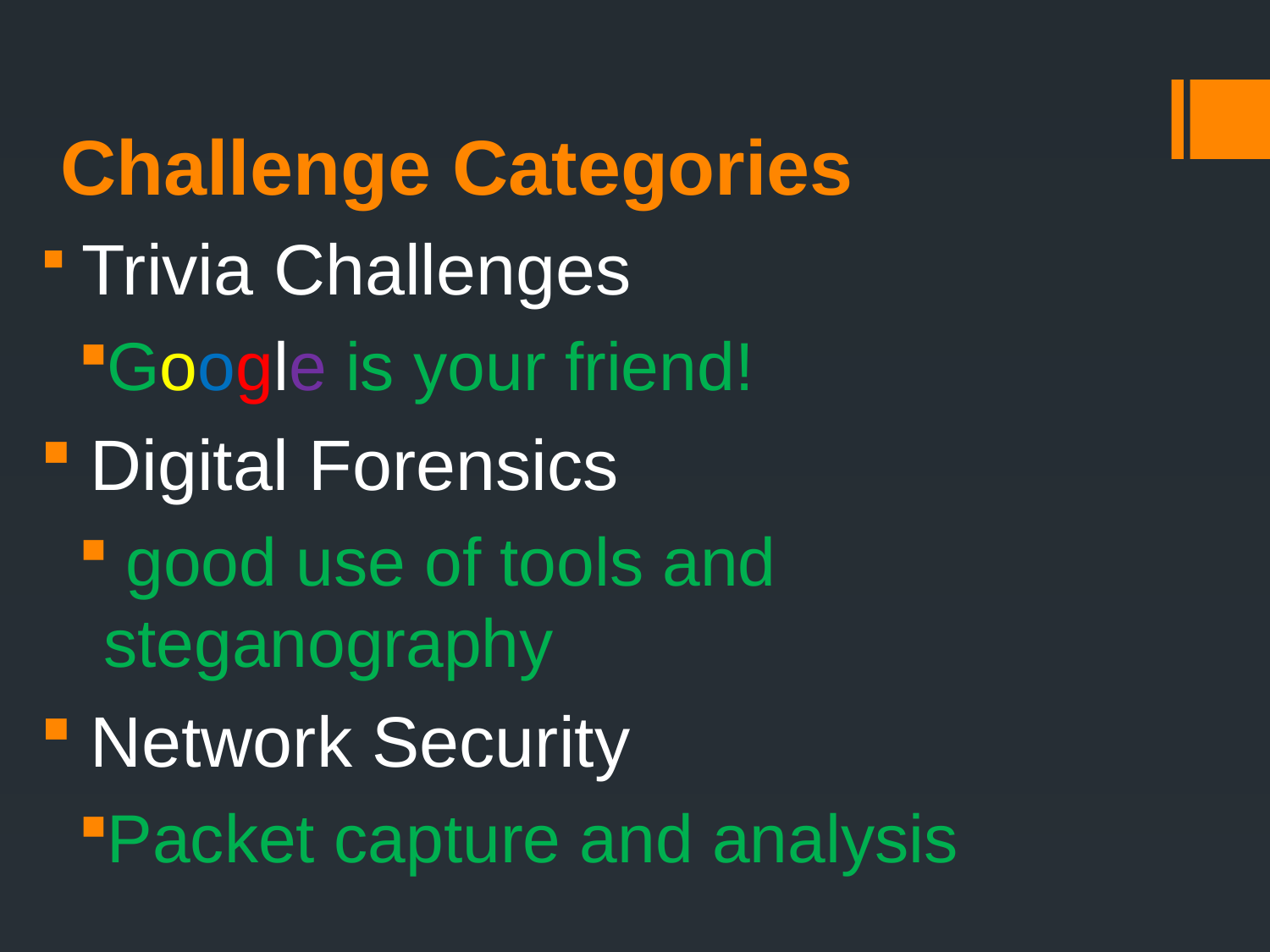

Challenge Categories
 Trivia Challenges
Google is your friend!
 Digital Forensics
 good use of tools and    steganography
 Network Security
Packet capture and analysis